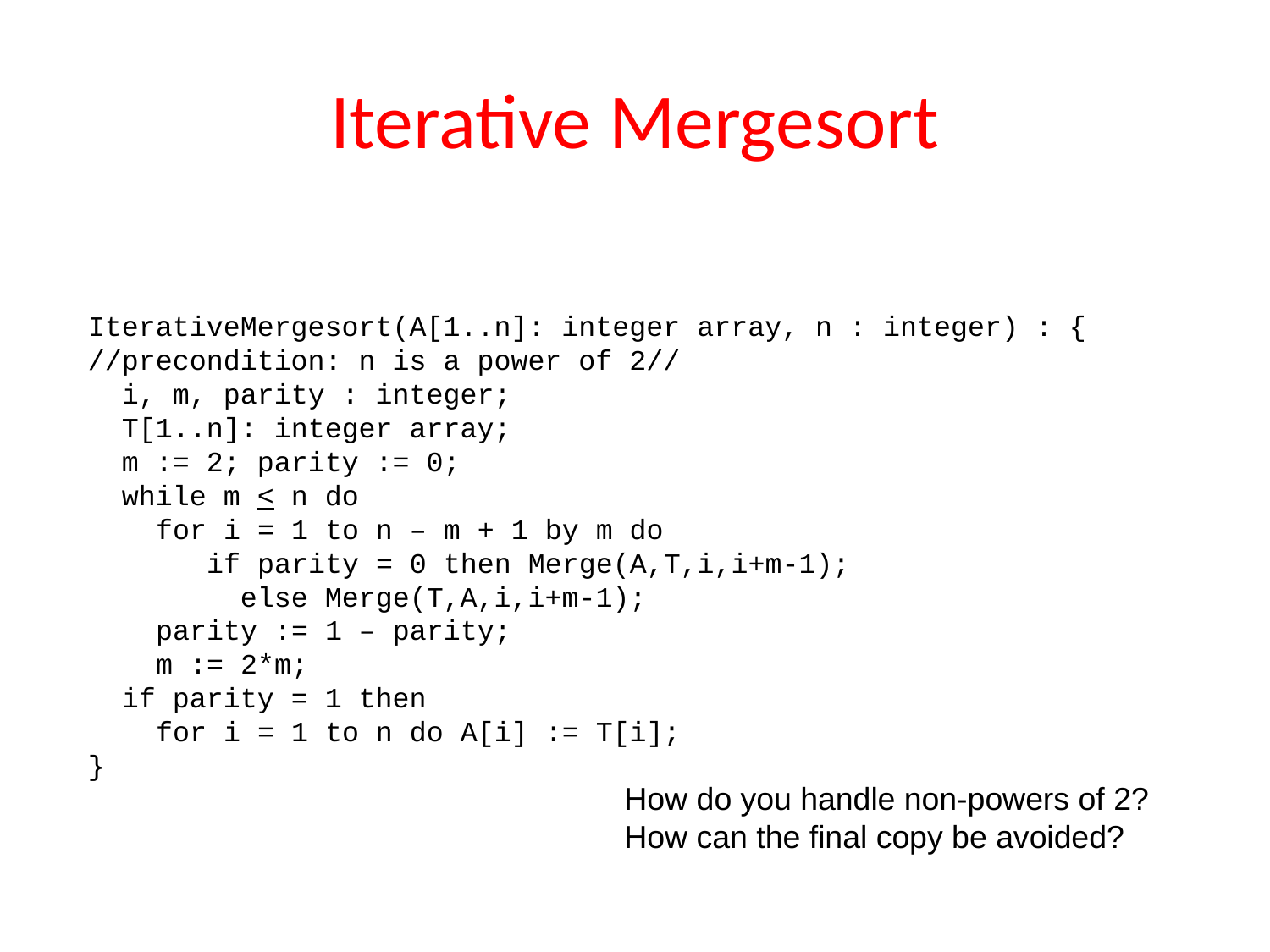

# Iterative Mergesort
IterativeMergesort(A[1..n]: integer array, n : integer) : {
//precondition: n is a power of 2//
  i, m, parity : integer;
  T[1..n]: integer array;
  m := 2; parity := 0;
  while m < n do
    for i = 1 to n – m + 1 by m do
       if parity = 0 then Merge(A,T,i,i+m-1);
         else Merge(T,A,i,i+m-1);
    parity := 1 – parity;
    m := 2*m;
  if parity = 1 then
    for i = 1 to n do A[i] := T[i];
}
How do you handle non-powers of 2?
How can the final copy be avoided?